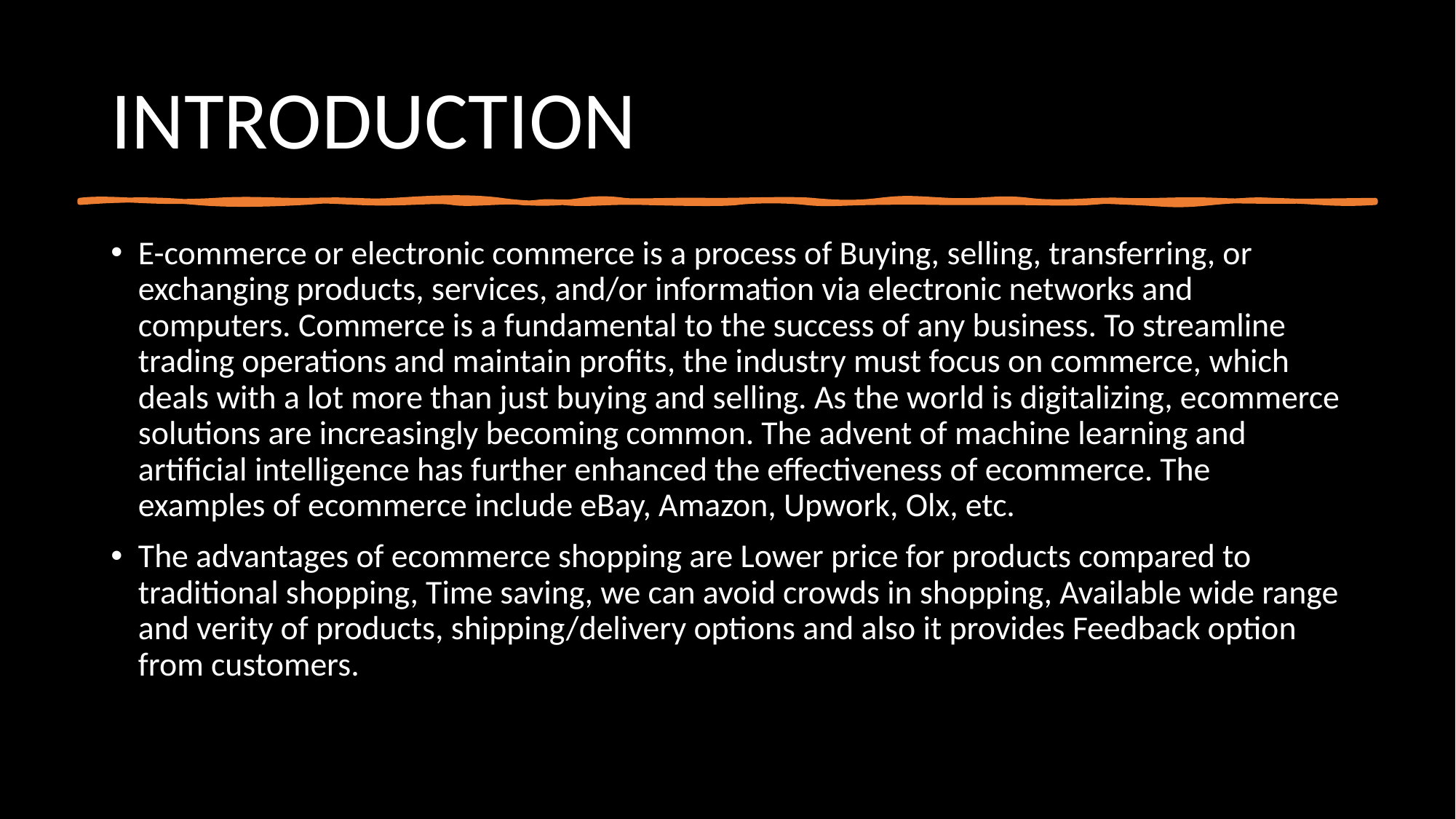

# INTRODUCTION

E-commerce or electronic commerce is a process of Buying, selling, transferring, or exchanging products, services, and/or information via electronic networks and computers. Commerce is a fundamental to the success of any business. To streamline trading operations and maintain profits, the industry must focus on commerce, which deals with a lot more than just buying and selling. As the world is digitalizing, ecommerce solutions are increasingly becoming common. The advent of machine learning and artificial intelligence has further enhanced the effectiveness of ecommerce. The examples of ecommerce include eBay, Amazon, Upwork, Olx, etc.
The advantages of ecommerce shopping are Lower price for products compared to traditional shopping, Time saving, we can avoid crowds in shopping, Available wide range and verity of products, shipping/delivery options and also it provides Feedback option from customers.
3